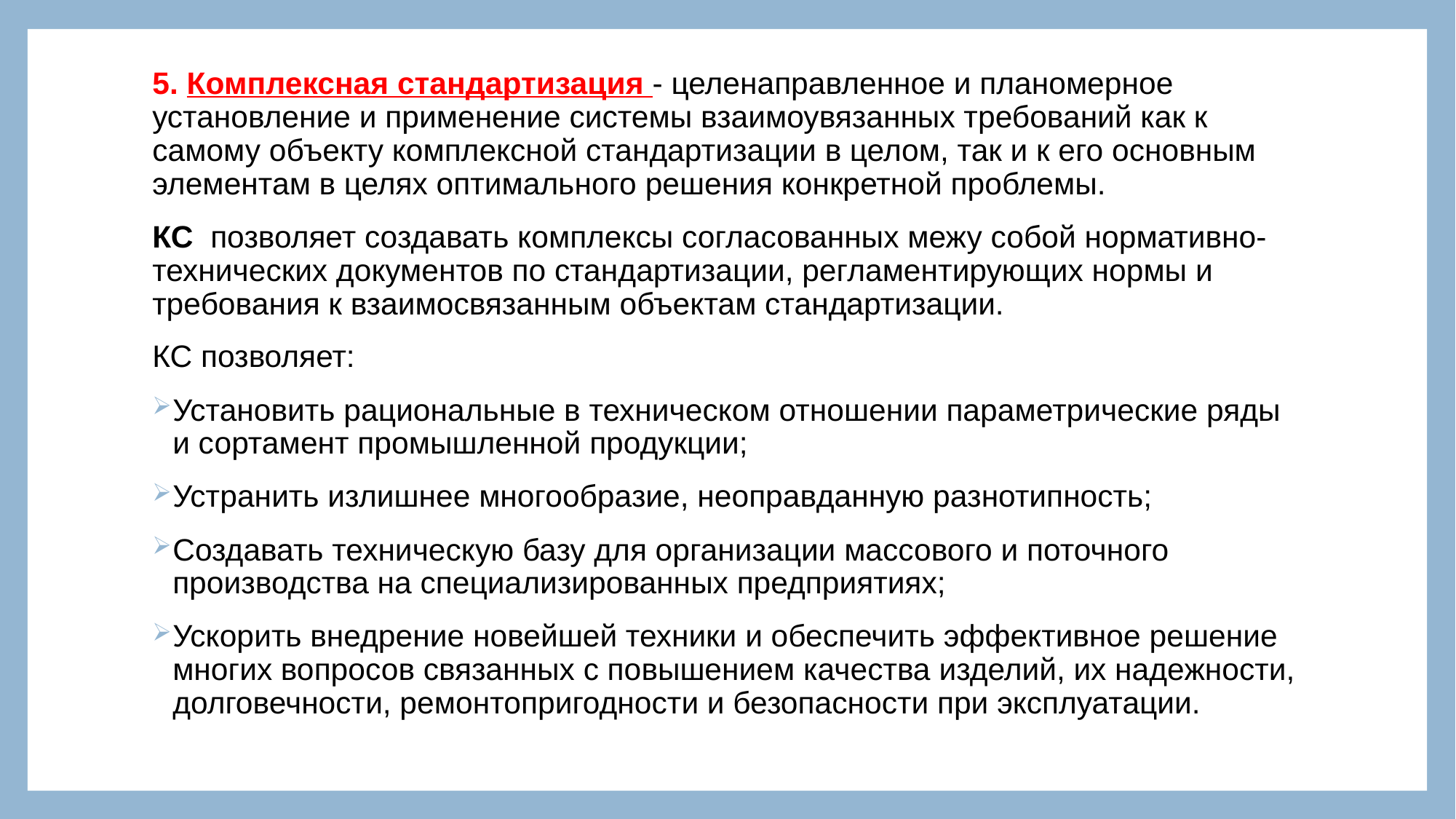

#
5. Комплексная стандартизация - целенаправленное и планомерное установление и применение системы взаимоувязанных требований как к самому объекту комплексной стандартизации в целом, так и к его основным элементам в целях оптимального решения конкретной проблемы.
КС  позволяет создавать комплексы согласованных межу собой нормативно-технических документов по стандартизации, регламентирующих нормы и требования к взаимосвязанным объектам стандартизации.
КС позволяет:
Установить рациональные в техническом отношении параметрические ряды и сортамент промышленной продукции;
Устранить излишнее многообразие, неоправданную разнотипность;
Создавать техническую базу для организации массового и поточного производства на специализированных предприятиях;
Ускорить внедрение новейшей техники и обеспечить эффективное решение многих вопросов связанных с повышением качества изделий, их надежности, долговечности, ремонтопригодности и безопасности при эксплуатации.